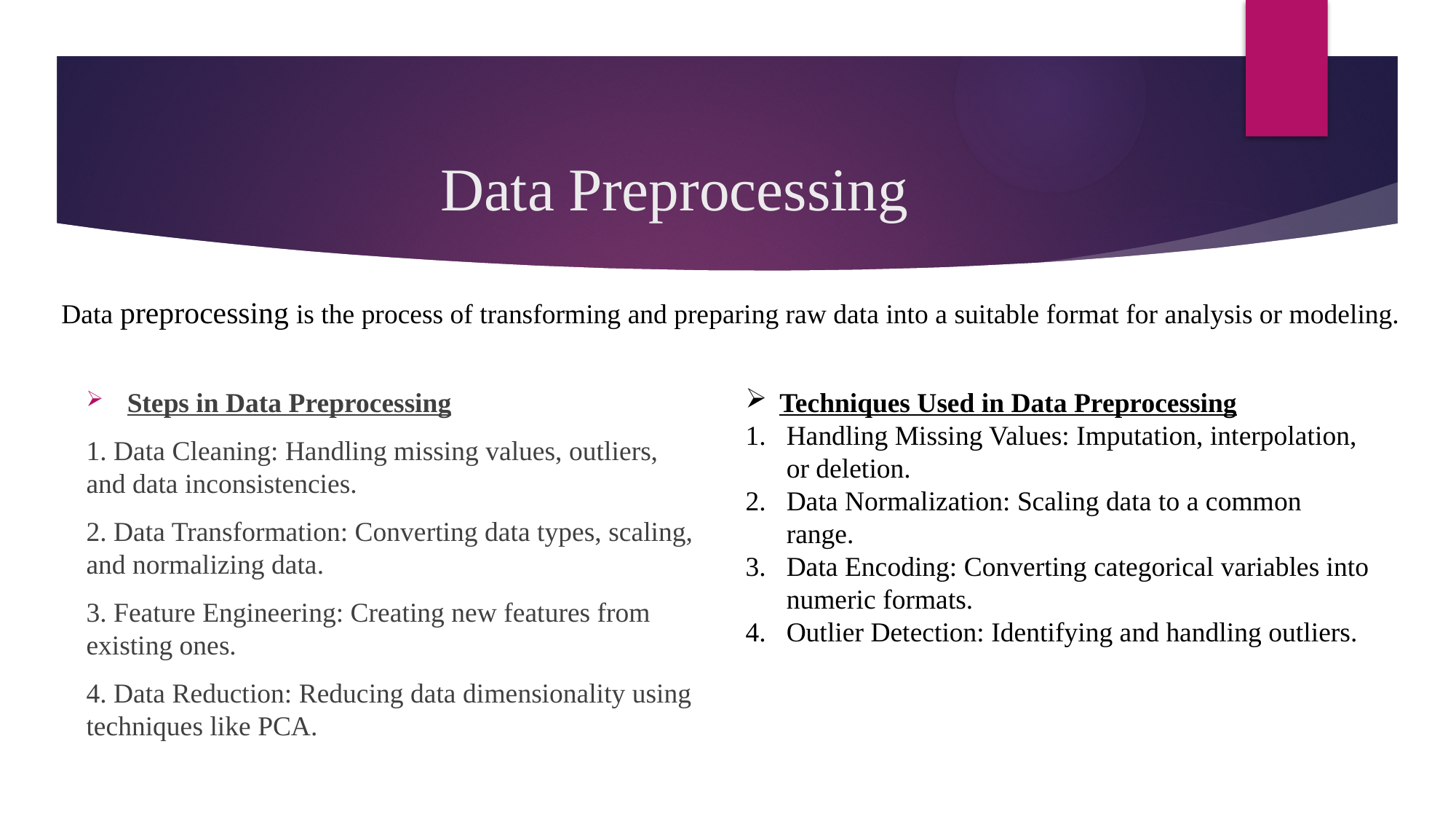

# Data Preprocessing
Data preprocessing is the process of transforming and preparing raw data into a suitable format for analysis or modeling.

Steps in Data Preprocessing
1. Data Cleaning: Handling missing values, outliers, and data inconsistencies.
2. Data Transformation: Converting data types, scaling, and normalizing data.
3. Feature Engineering: Creating new features from existing ones.
4. Data Reduction: Reducing data dimensionality using techniques like PCA.
Techniques Used in Data Preprocessing
Handling Missing Values: Imputation, interpolation, or deletion.
Data Normalization: Scaling data to a common range.
Data Encoding: Converting categorical variables into numeric formats.
Outlier Detection: Identifying and handling outliers.